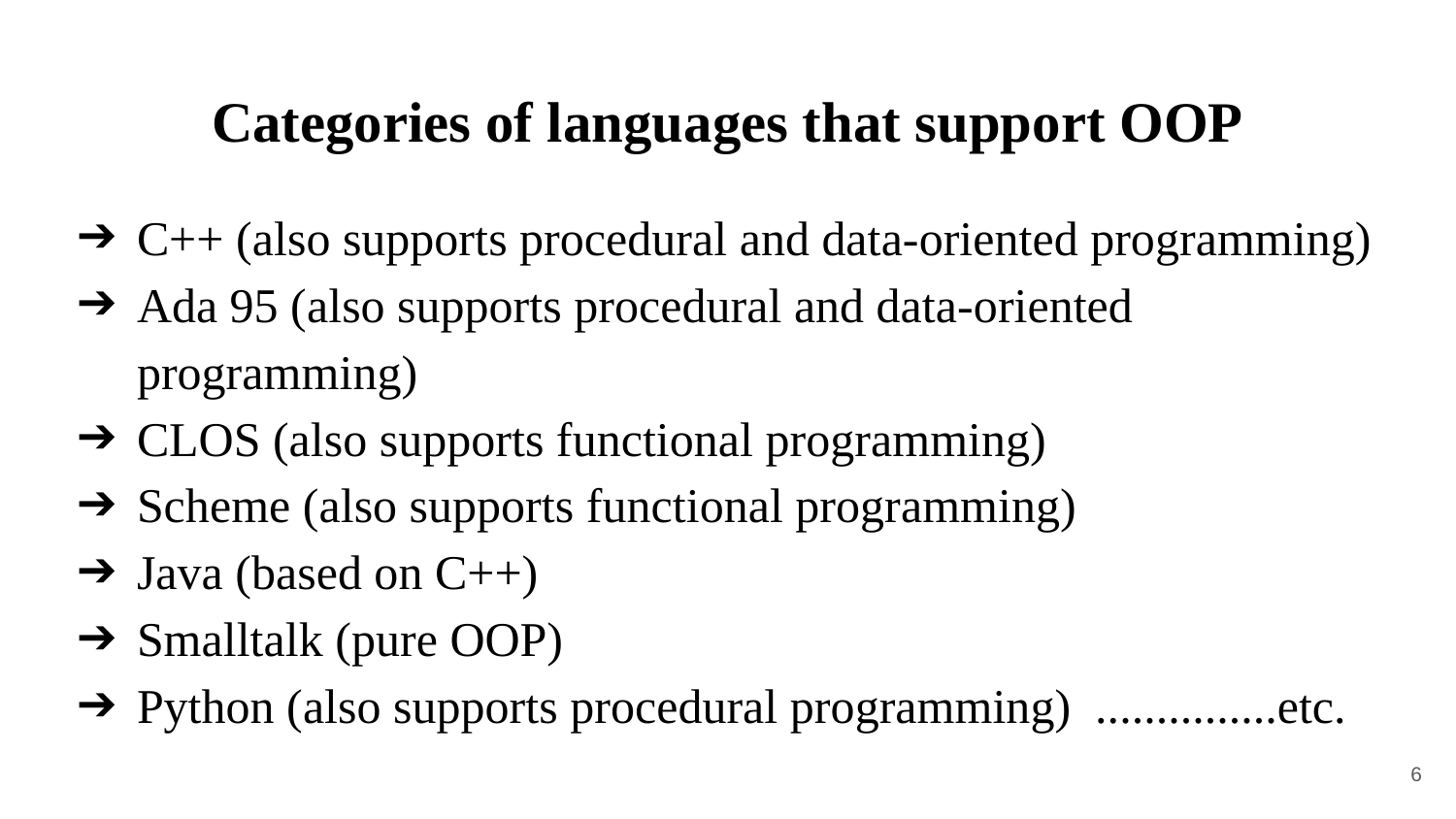

# Categories of languages that support OOP
C++ (also supports procedural and data-oriented programming)
Ada 95 (also supports procedural and data-oriented programming)
CLOS (also supports functional programming)
Scheme (also supports functional programming)
Java (based on C++)
Smalltalk (pure OOP)
Python (also supports procedural programming)  ...............etc.
6